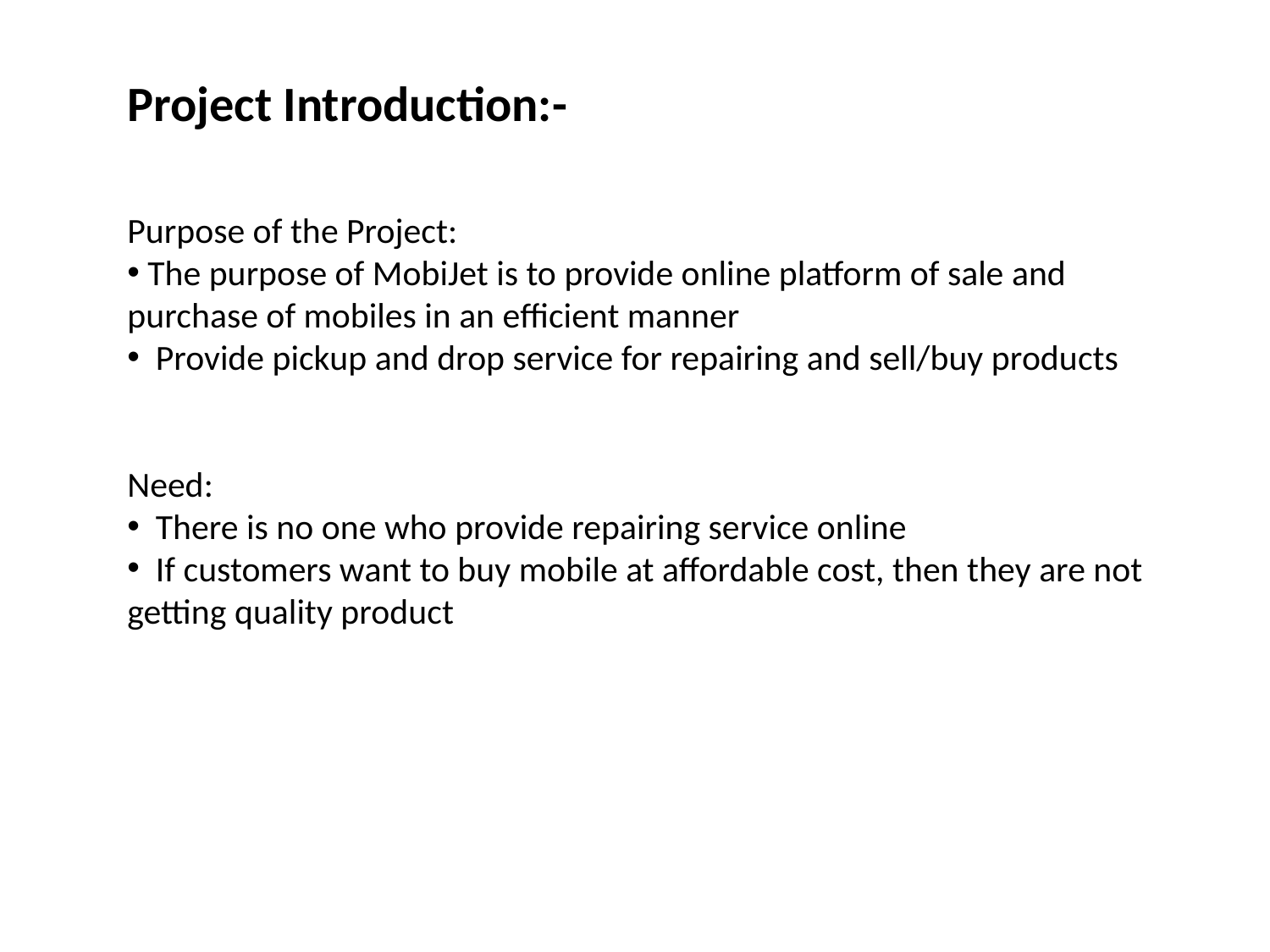

Project Introduction:-

Purpose of the Project:
 The purpose of MobiJet is to provide online platform of sale and purchase of mobiles in an efficient manner
  Provide pickup and drop service for repairing and sell/buy products

Need:
  There is no one who provide repairing service online
  If customers want to buy mobile at affordable cost, then they are not    getting quality product